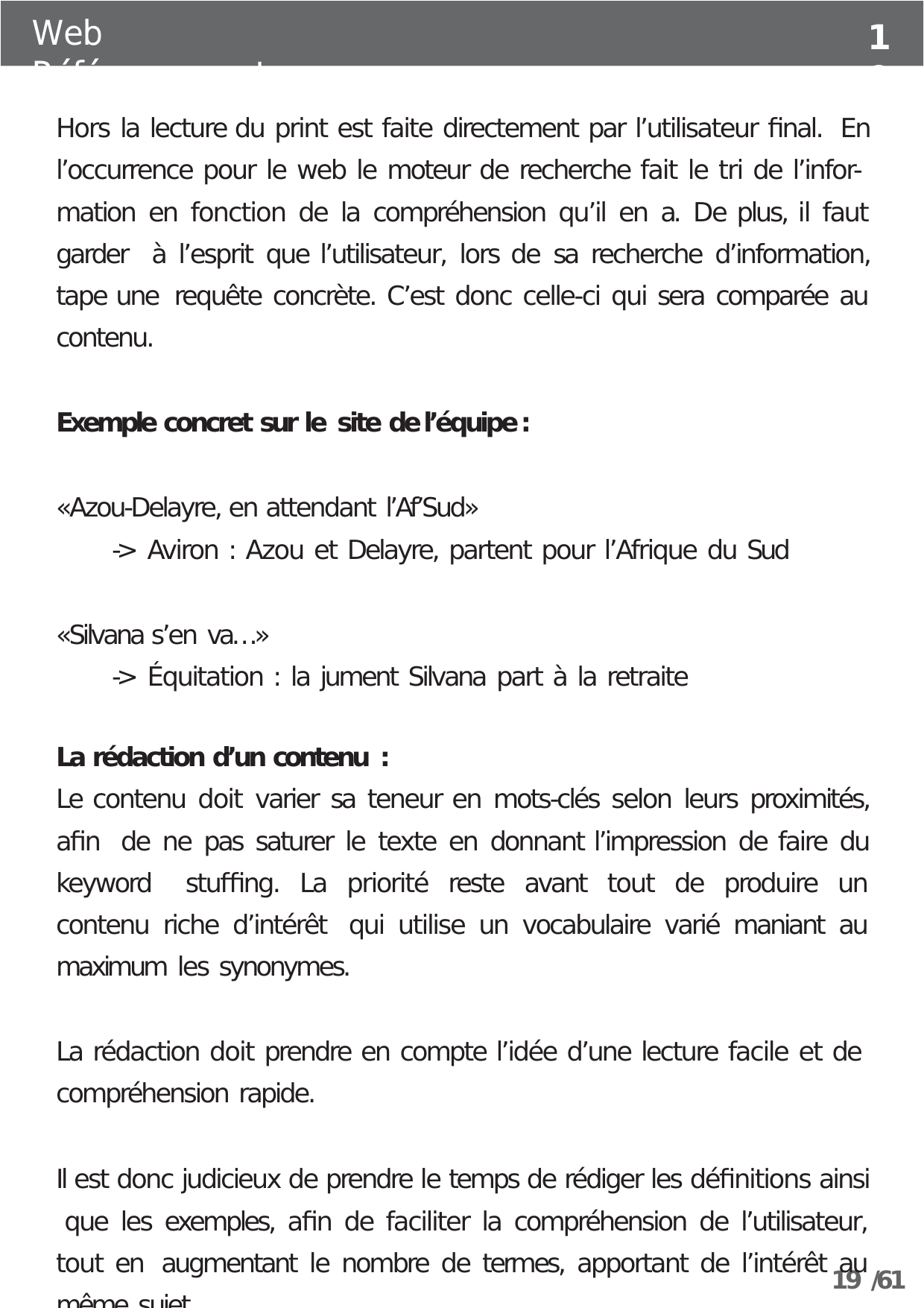

Web Référencement
19
Hors la lecture du print est faite directement par l’utilisateur final.  En l’occurrence pour le web le moteur de recherche fait le tri de l’infor-  mation en fonction de la compréhension qu’il en a. De plus, il faut garder  à l’esprit que l’utilisateur, lors de sa recherche d’information, tape une  requête concrète. C’est donc celle-ci qui sera comparée au contenu.

Exemple concret sur le site de l’équipe :

«Azou-Delayre, en attendant l’Af’Sud»
-> Aviron : Azou et Delayre, partent pour l’Afrique du Sud

«Silvana s’en va…»
-> Équitation : la jument Silvana part à la retraite
La rédaction d’un contenu :
Le contenu doit varier sa teneur en mots-clés selon leurs proximités, afin  de ne pas saturer le texte en donnant l’impression de faire du keyword  stuffing. La priorité reste avant tout de produire un contenu riche d’intérêt  qui utilise un vocabulaire varié maniant au maximum les synonymes.

La rédaction doit prendre en compte l’idée d’une lecture facile et de  compréhension rapide.

Il est donc judicieux de prendre le temps de rédiger les définitions ainsi  que les exemples, afin de faciliter la compréhension de l’utilisateur, tout en  augmentant le nombre de termes, apportant de l’intérêt au même sujet.
19 /61